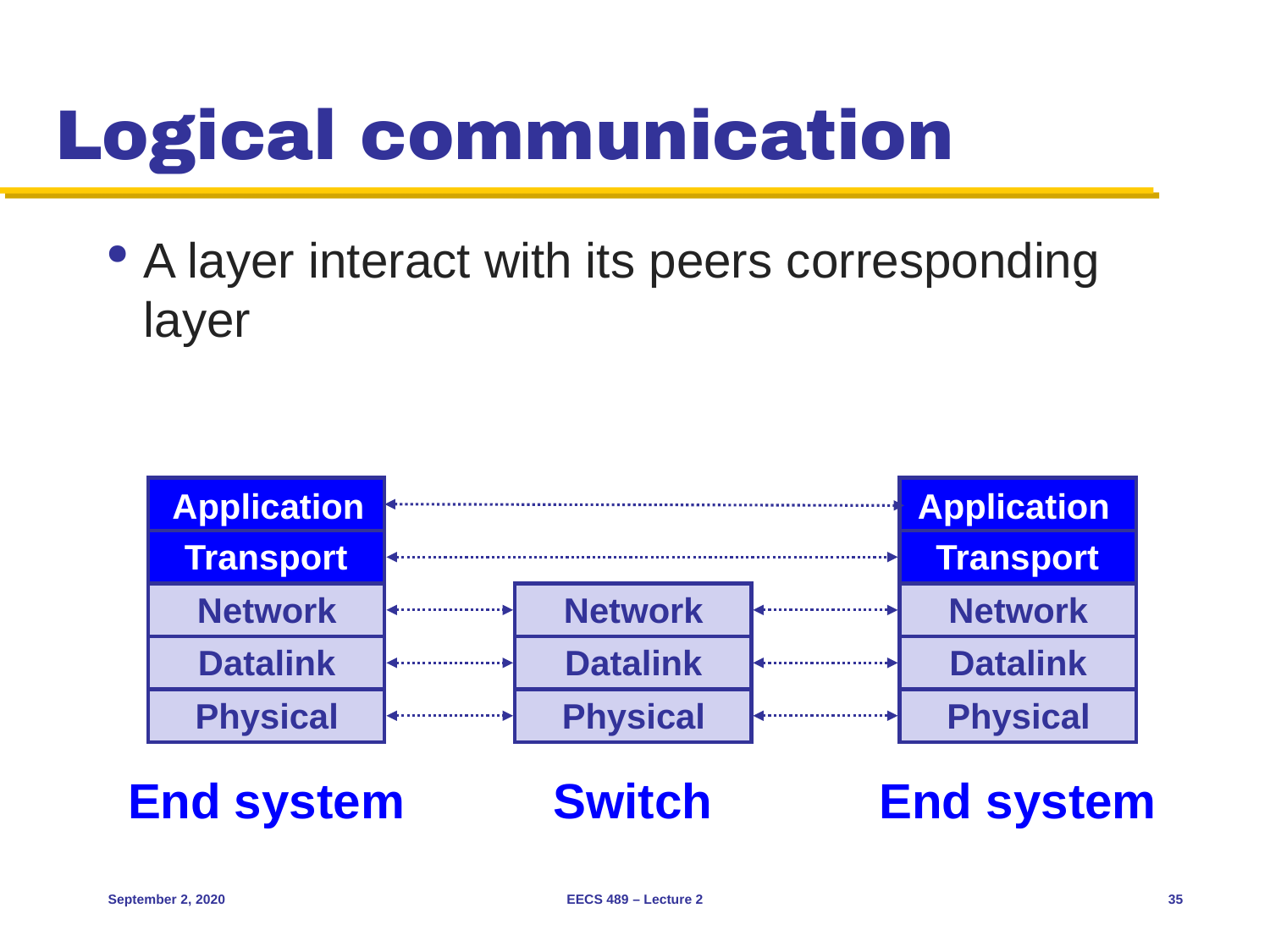

# Logical communication
A layer interact with its peers corresponding layer

Application

Application
Transport
Transport

Network
Network
Network

Datalink
Datalink
Datalink

Physical
Physical
Physical

End system
Switch
End system
September 2, 2020
EECS 489 – Lecture 2
35